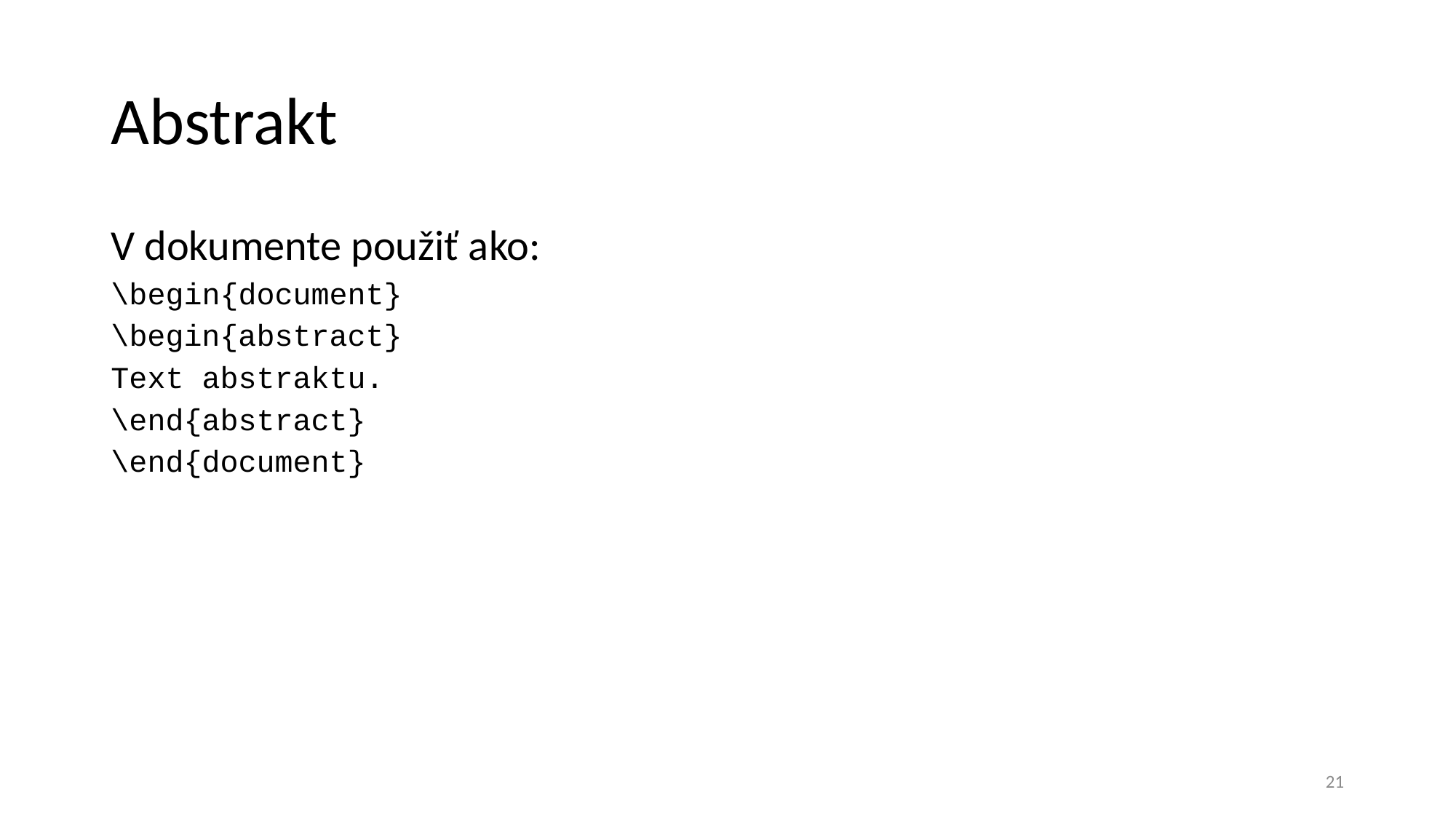

# Abstrakt
V dokumente použiť ako:
\begin{document}
\begin{abstract}
Text abstraktu.
\end{abstract}
\end{document}

21